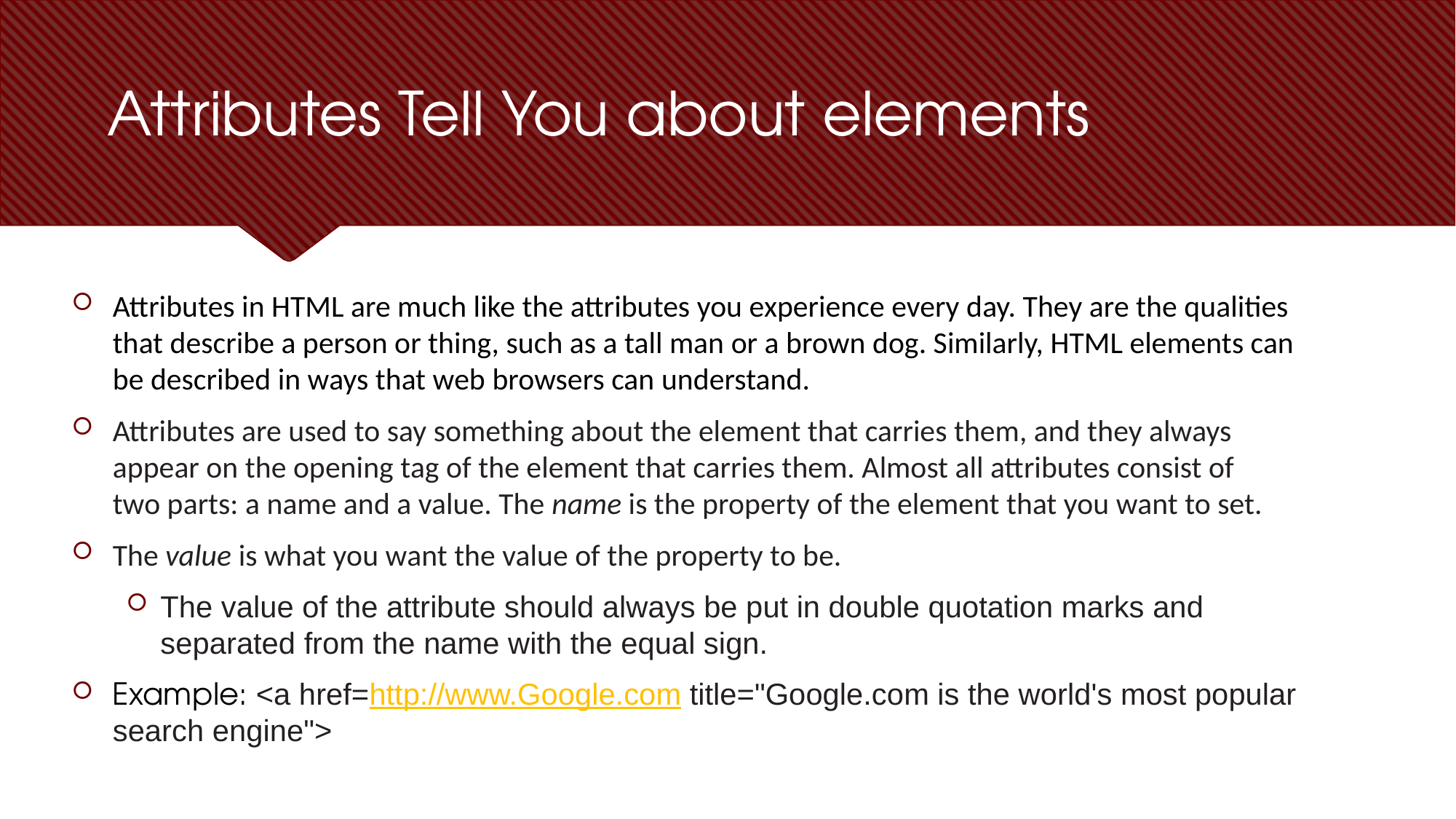

# Attributes Tell You about elements
Attributes in HTML are much like the attributes you experience every day. They are the qualities that describe a person or thing, such as a tall man or a brown dog. Similarly, HTML elements can be described in ways that web browsers can understand.
Attributes are used to say something about the element that carries them, and they always
appear on the opening tag of the element that carries them. Almost all attributes consist of
two parts: a name and a value. The name is the property of the element that you want to set.
The value is what you want the value of the property to be.
The value of the attribute should always be put in double quotation marks and separated from the name with the equal sign.
Example: <a href=http://www.Google.com title="Google.com is the world's most popular search engine">